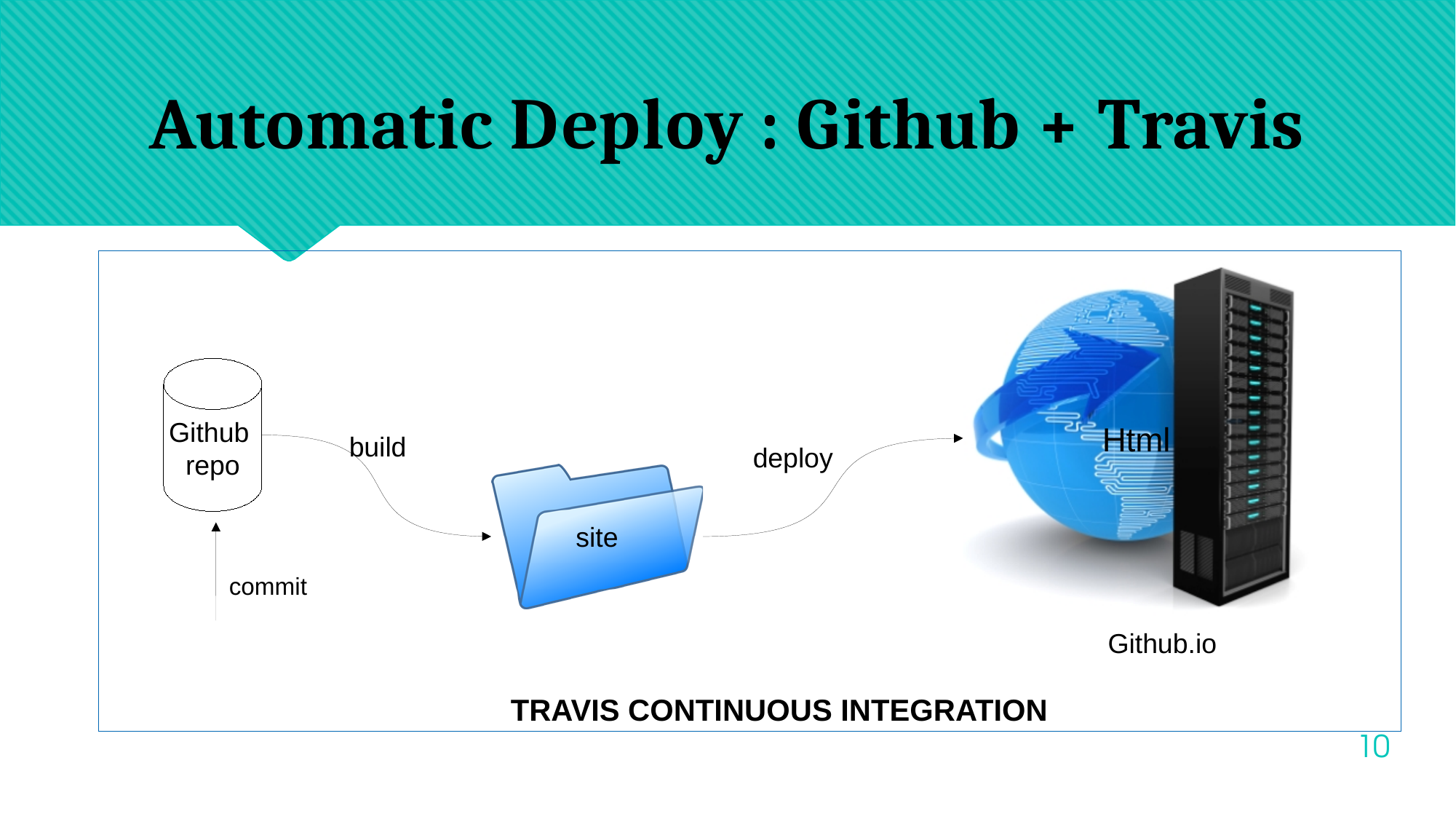

Automatic Deploy : Github + Travis

Html
Github
repo
build
site
deploy

commit
Github.io
TRAVIS CONTINUOUS INTEGRATION

10